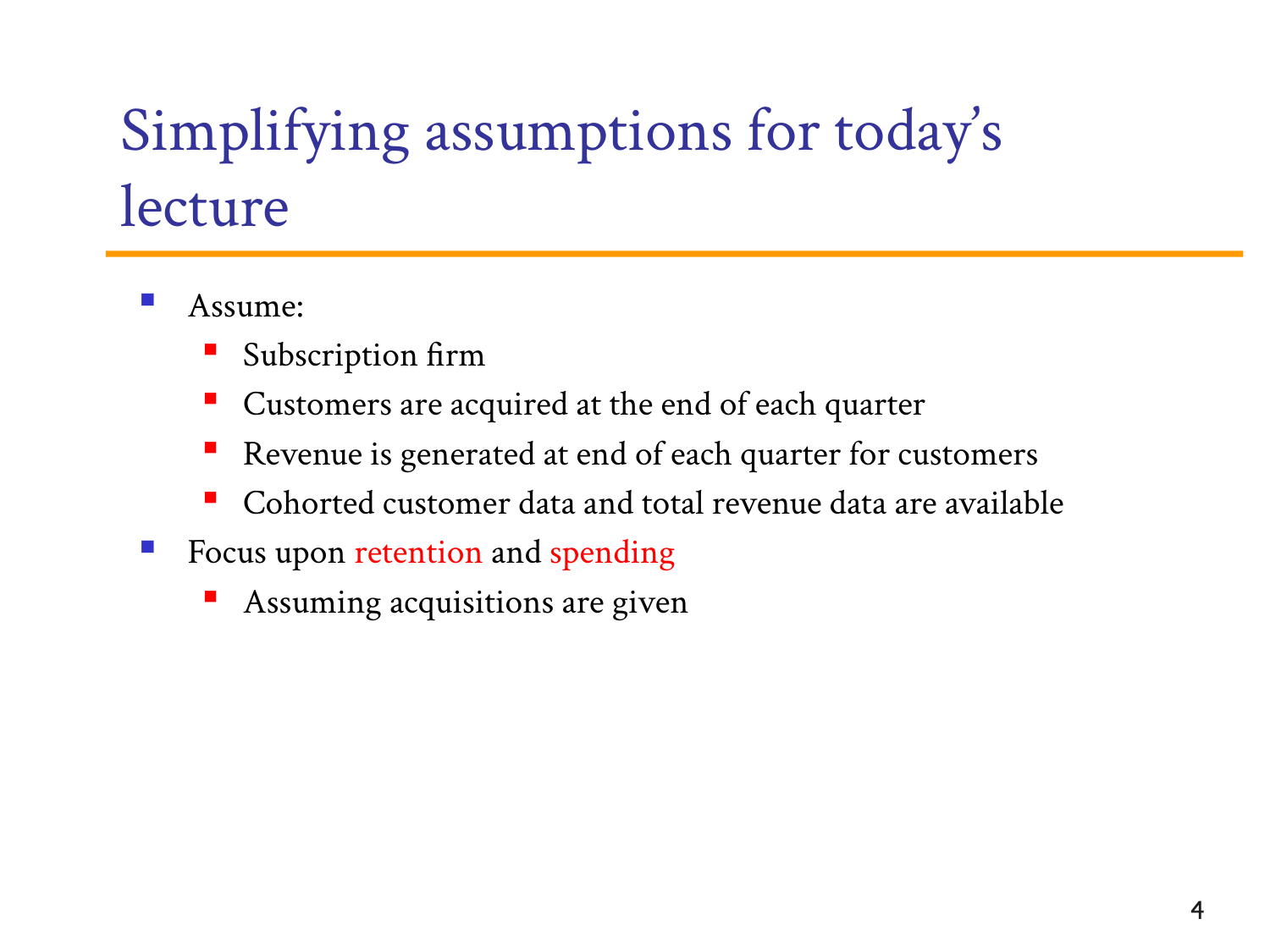

# Simplifying assumptions for today’s lecture
Assume:
Subscription firm
Customers are acquired at the end of each quarter
Revenue is generated at end of each quarter for customers
Cohorted customer data and total revenue data are available
Focus upon retention and spending
Assuming acquisitions are given
4